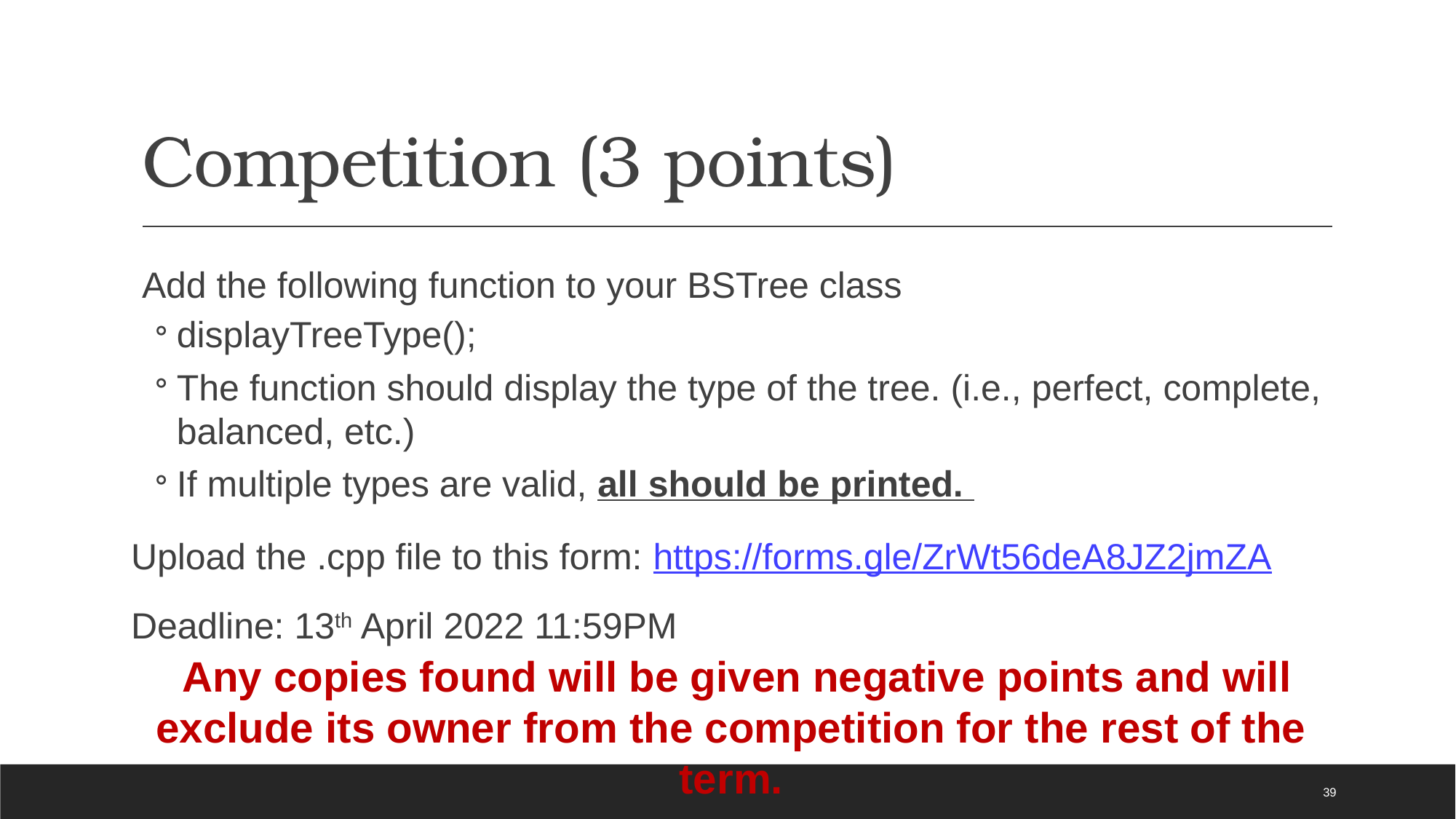

# Competition (3 points)
Add the following function to your BSTree class
displayTreeType();
The function should display the type of the tree. (i.e., perfect, complete, balanced, etc.)
If multiple types are valid, all should be printed.
Upload the .cpp file to this form: https://forms.gle/ZrWt56deA8JZ2jmZA
Deadline: 13th April 2022 11:59PM
 Any copies found will be given negative points and will exclude its owner from the competition for the rest of the term.
39